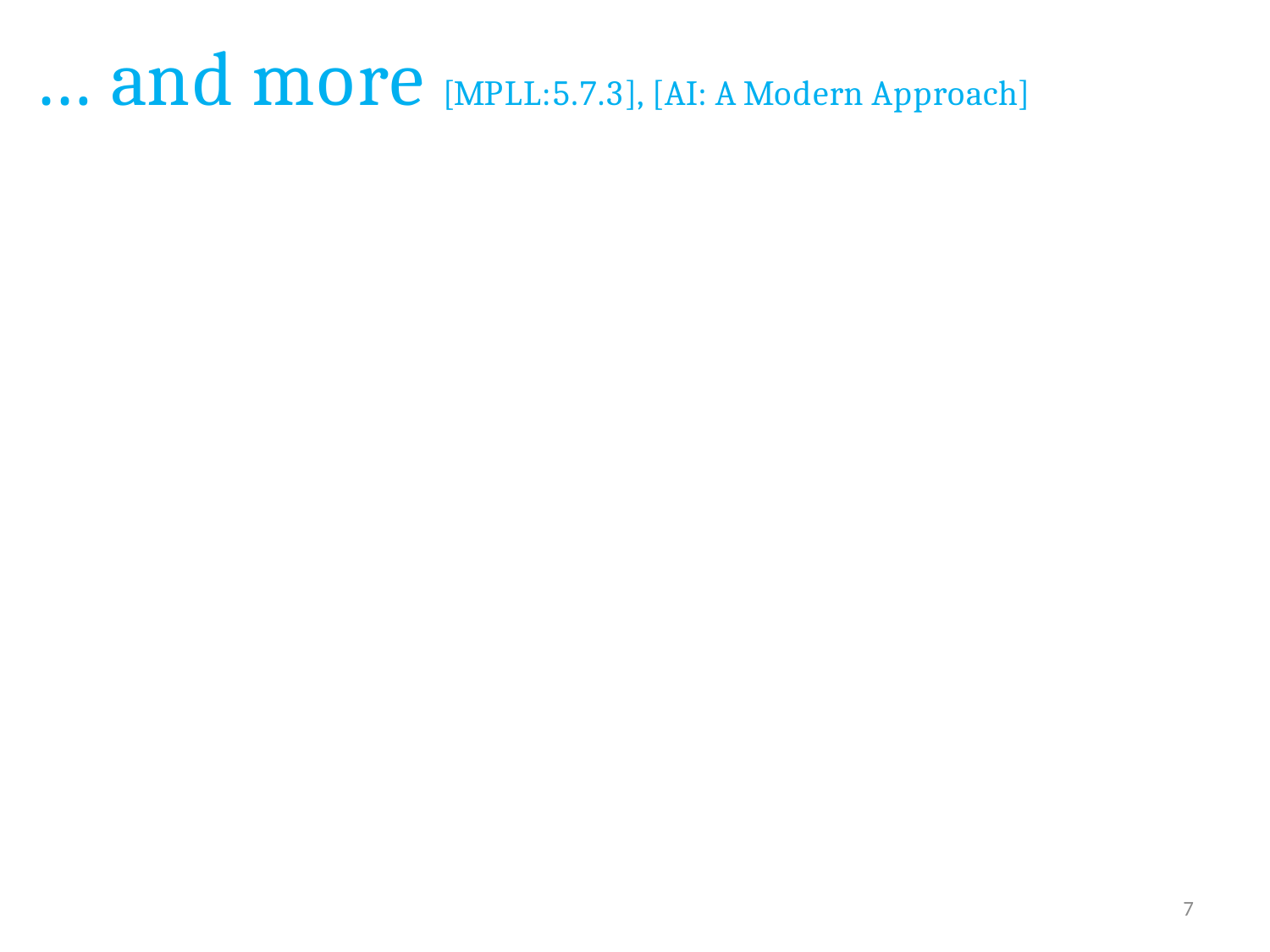

# … and more [MPLL:5.7.3], [AI: A Modern Approach]
7